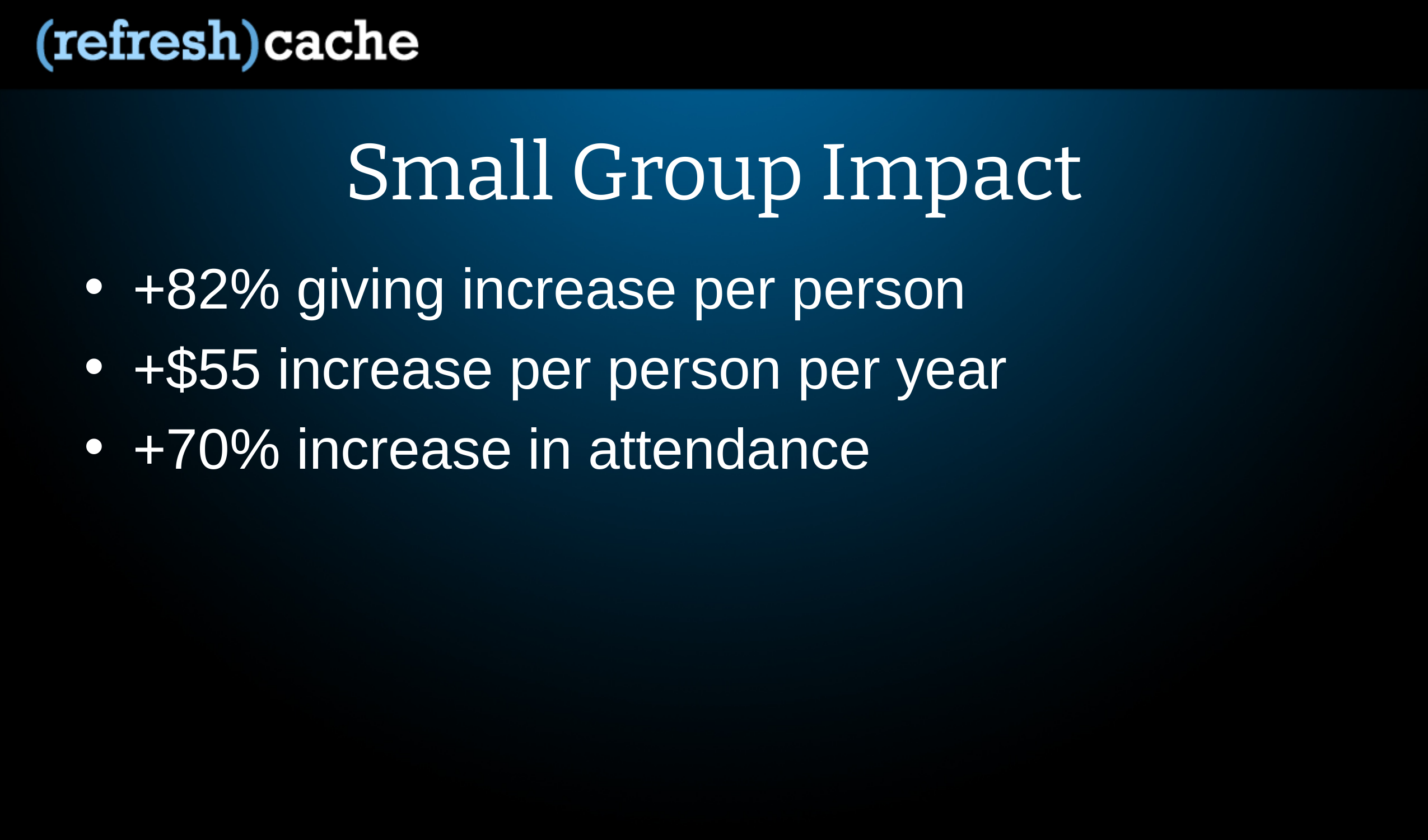

# Small Group Impact
+82% giving increase per person
+$55 increase per person per year
+70% increase in attendance